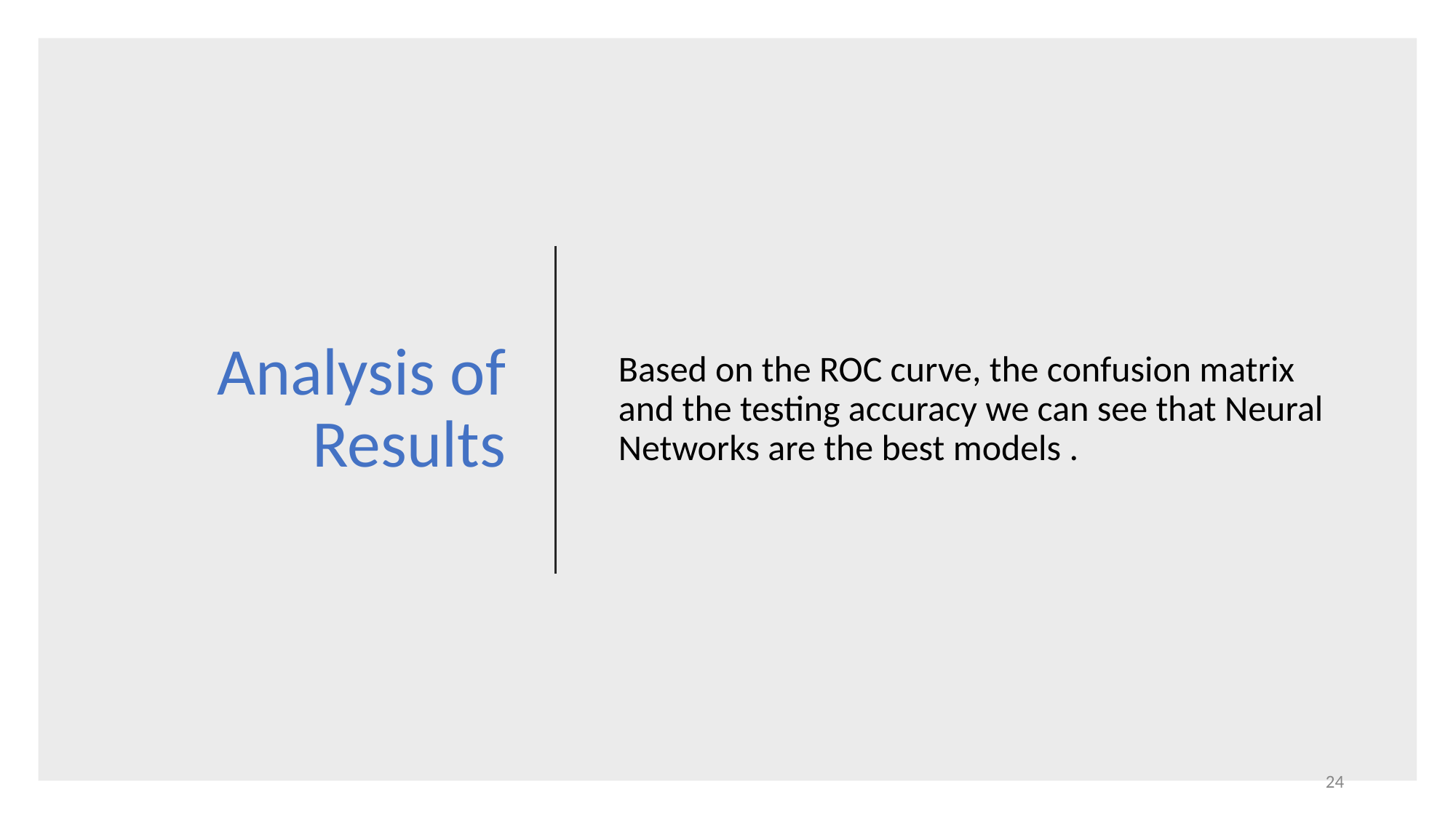

# Analysis of Results
Based on the ROC curve, the confusion matrix and the testing accuracy we can see that Neural Networks are the best models .
24